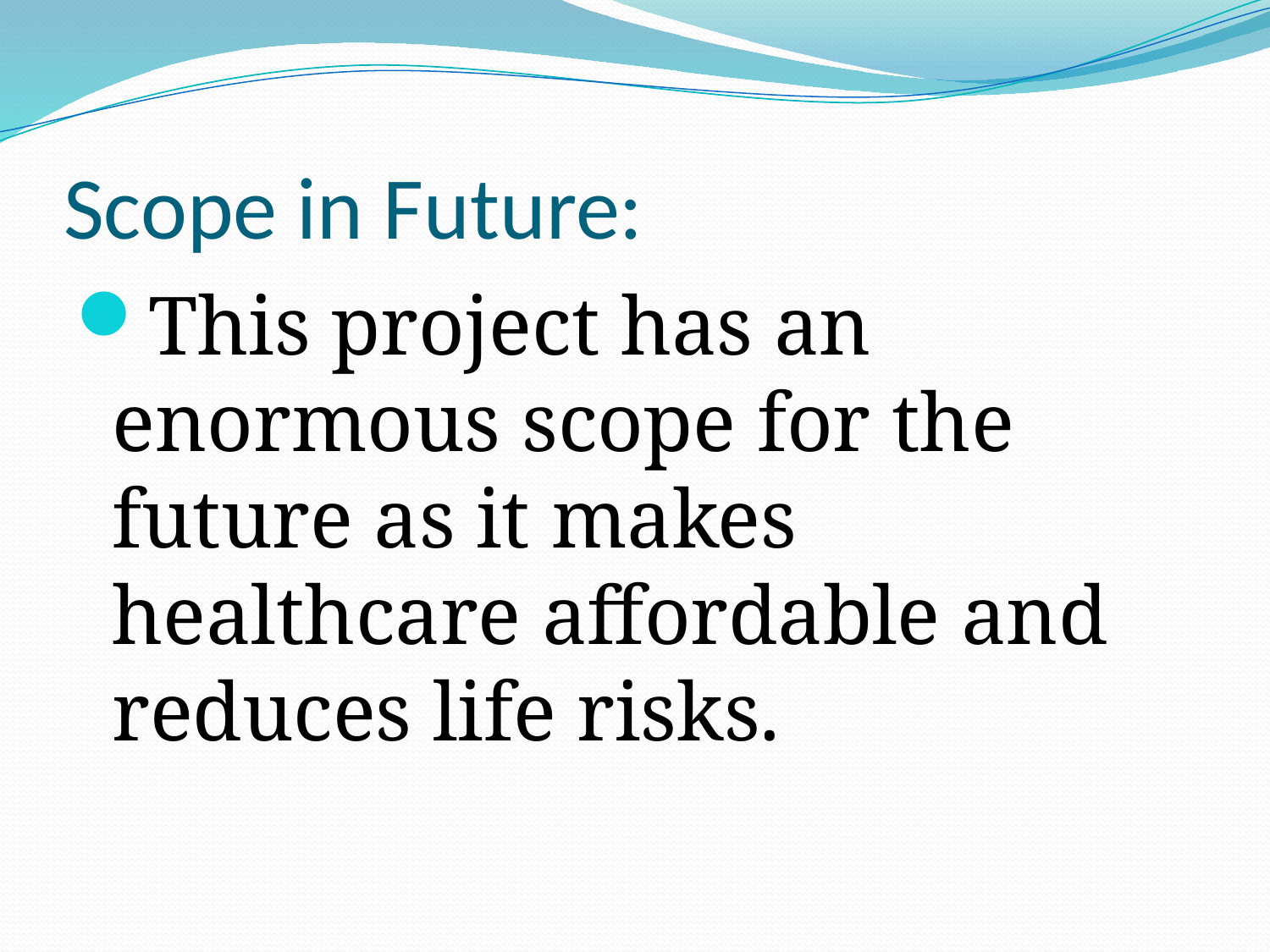

# Scope in Future:
This project has an enormous scope for the future as it makes healthcare affordable and reduces life risks.